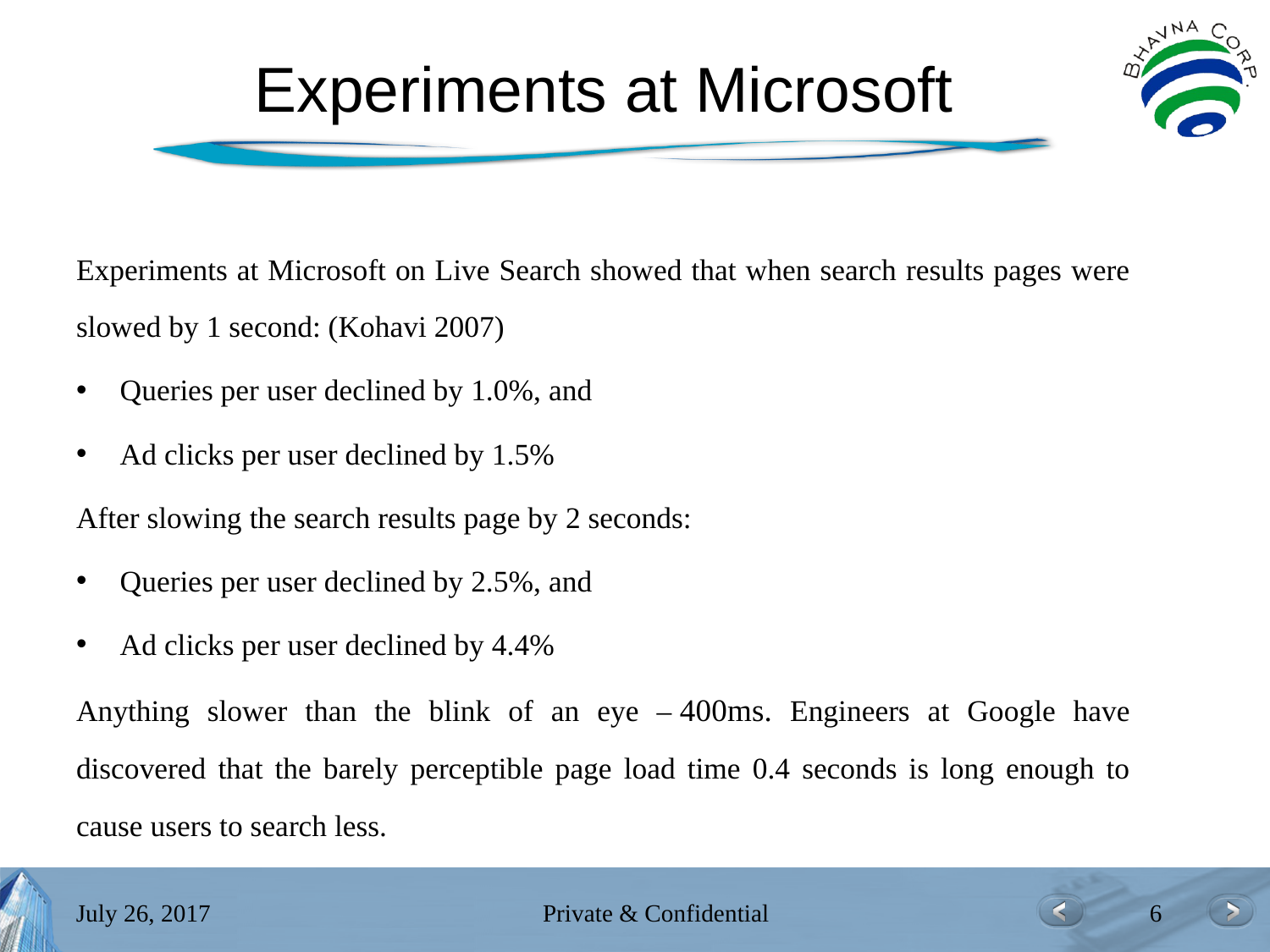

# Experiments at Microsoft
Experiments at Microsoft on Live Search showed that when search results pages were slowed by 1 second: (Kohavi 2007)
Queries per user declined by 1.0%, and
Ad clicks per user declined by 1.5%
After slowing the search results page by 2 seconds:
Queries per user declined by 2.5%, and
Ad clicks per user declined by 4.4%
Anything slower than the blink of an eye – 400ms. Engineers at Google have discovered that the barely perceptible page load time 0.4 seconds is long enough to cause users to search less.

July 26, 2017
Private & Confidential
6